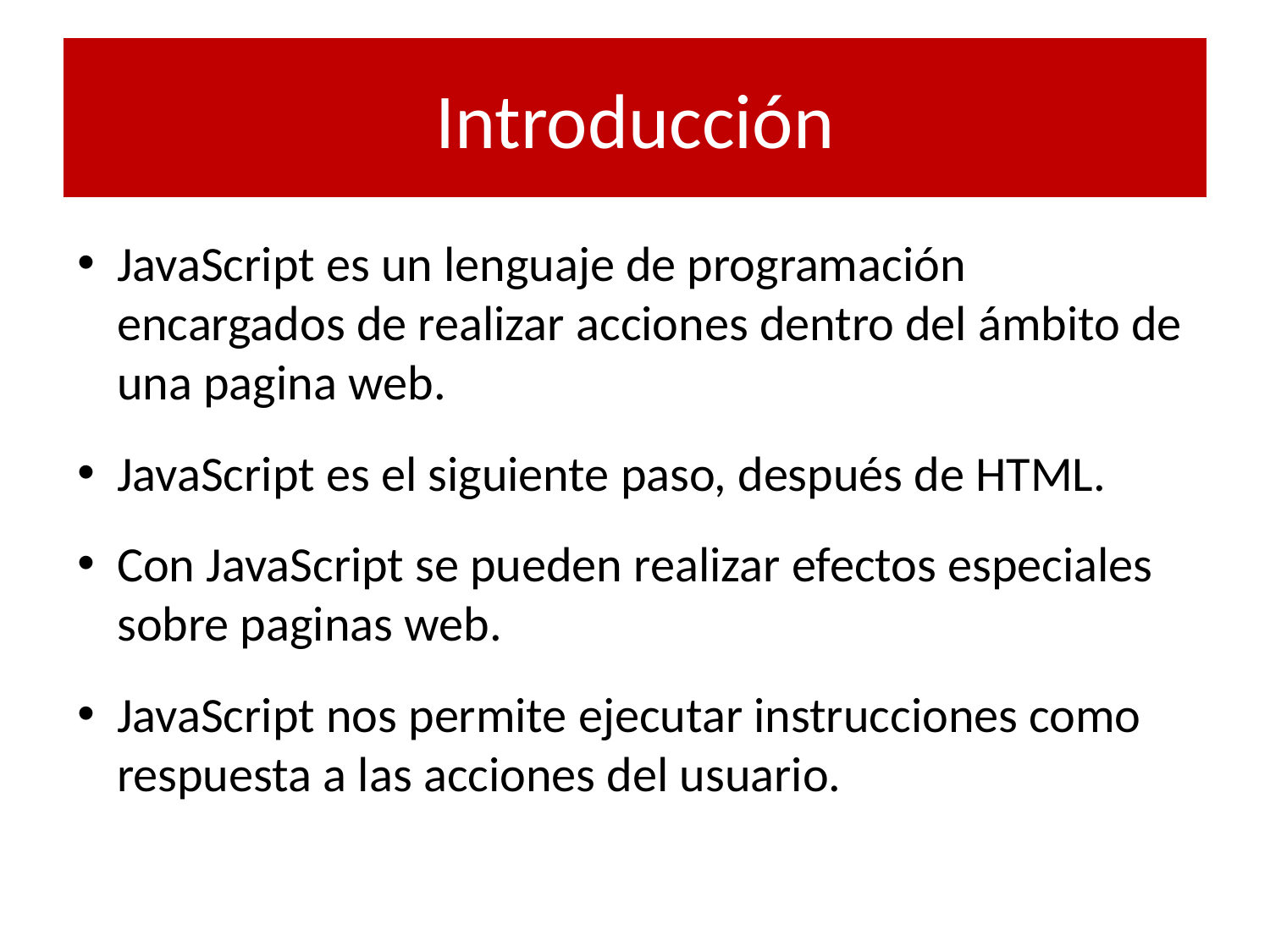

# Introducción
JavaScript es un lenguaje de programación encargados de realizar acciones dentro del ámbito de una pagina web.
JavaScript es el siguiente paso, después de HTML.
Con JavaScript se pueden realizar efectos especiales sobre paginas web.
JavaScript nos permite ejecutar instrucciones como respuesta a las acciones del usuario.